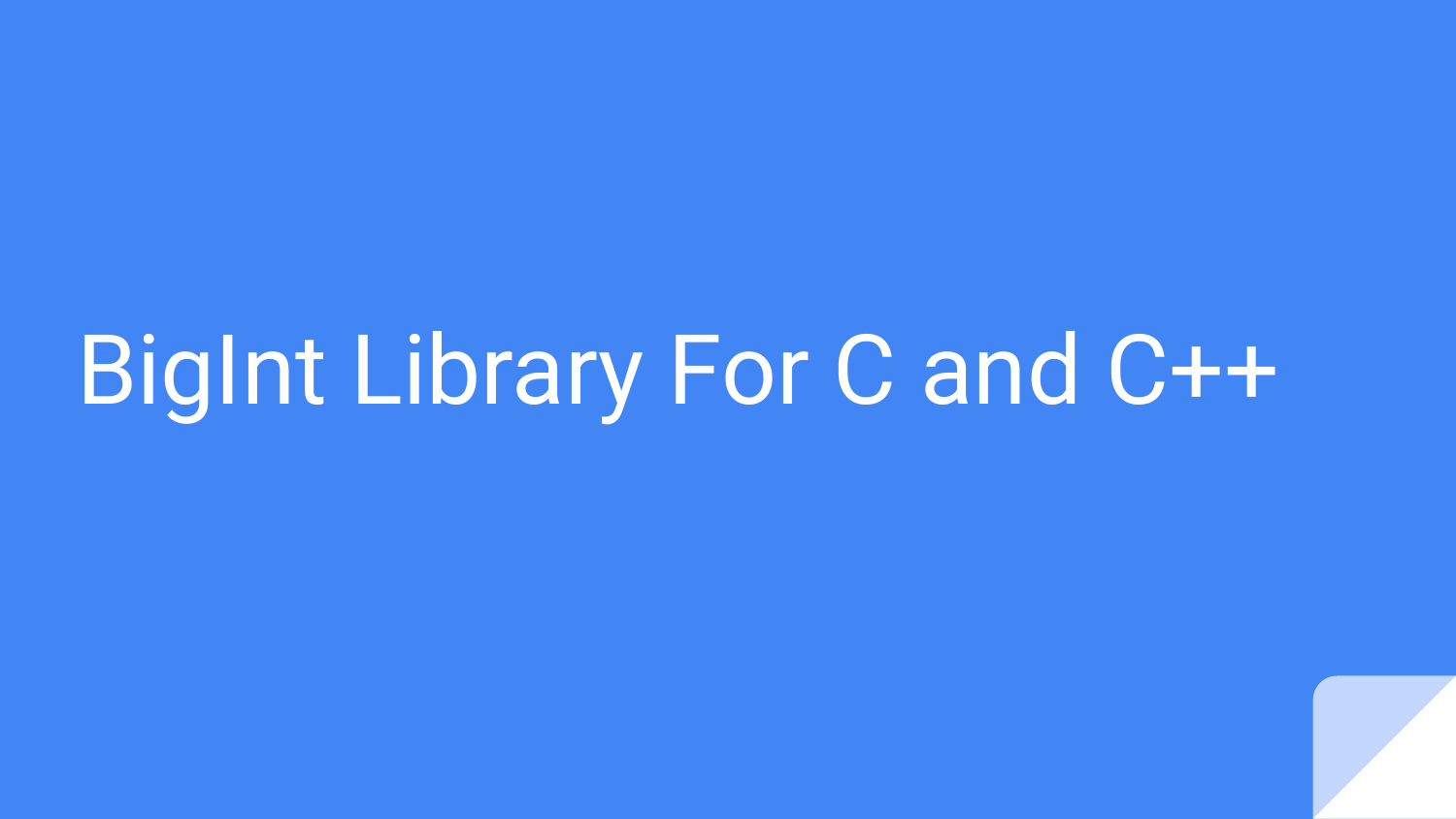

# BigInt Library For C and C++